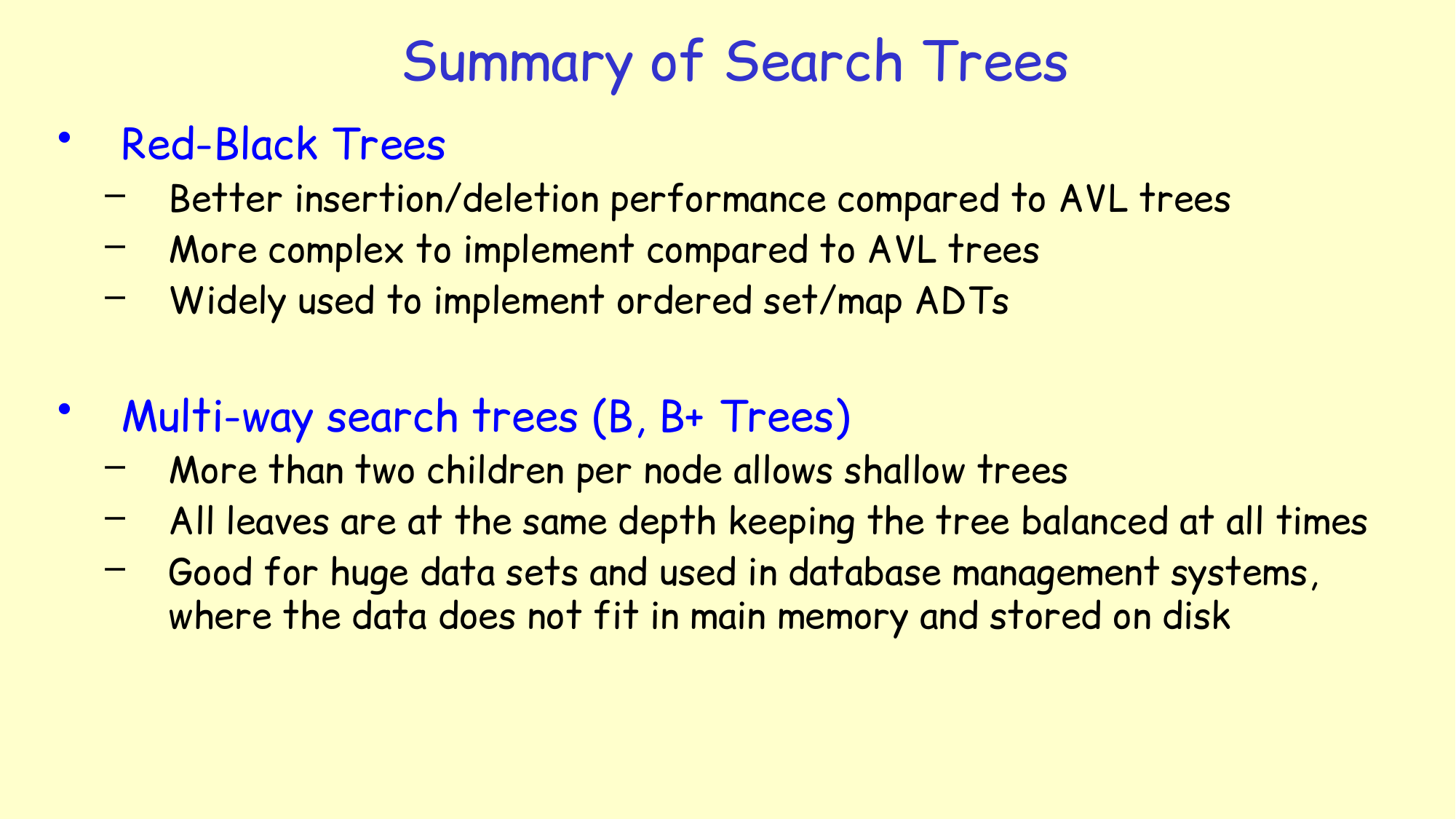

# Summary of Search Trees
Red-Black Trees
Better insertion/deletion performance compared to AVL trees
More complex to implement compared to AVL trees
Widely used to implement ordered set/map ADTs

Multi-way search trees (B, B+ Trees)
More than two children per node allows shallow trees
All leaves are at the same depth keeping the tree balanced at all times
Good for huge data sets and used in database management systems, where the data does not fit in main memory and stored on disk